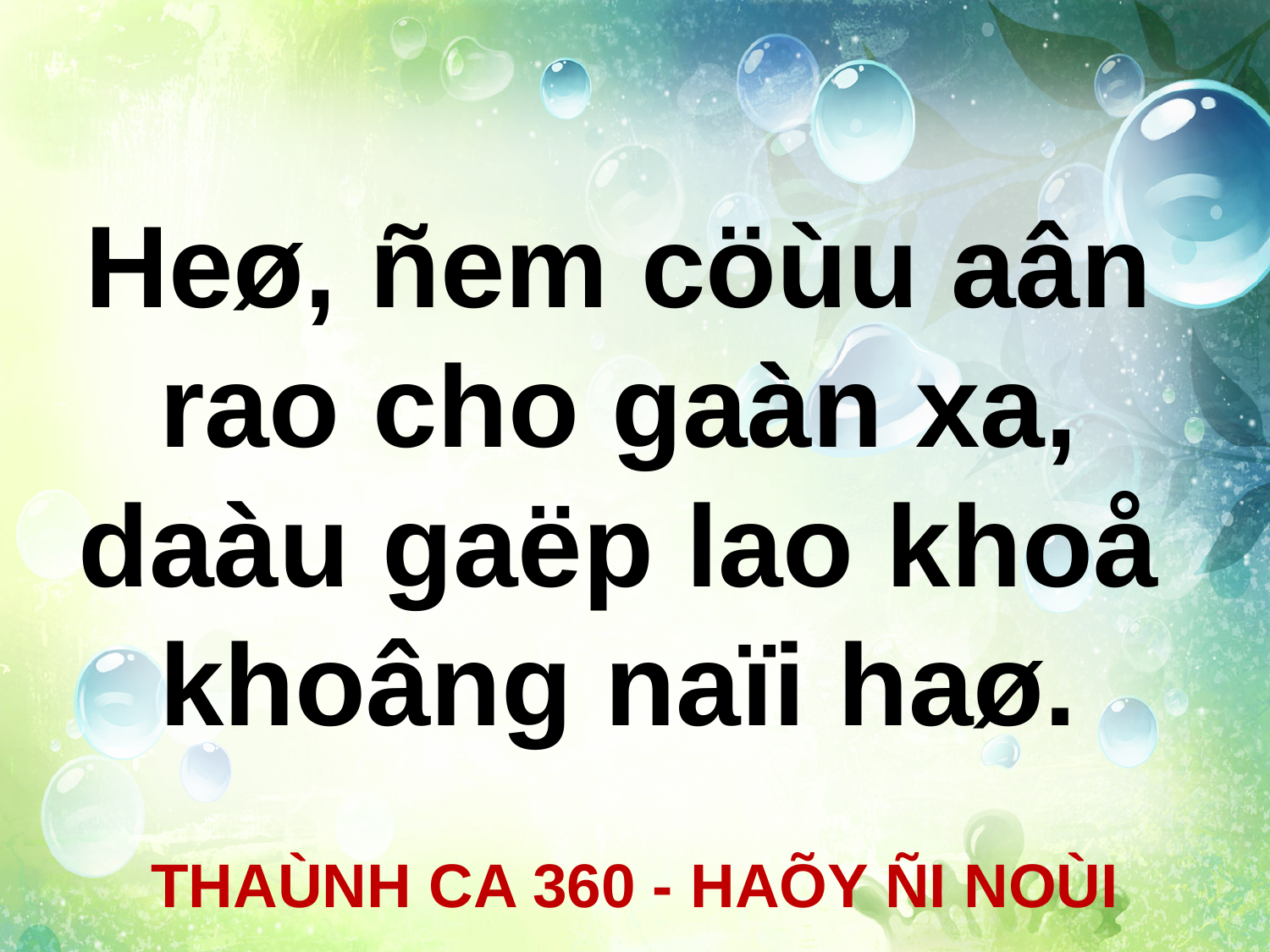

Heø, ñem cöùu aân
rao cho gaàn xa,
daàu gaëp lao khoå
khoâng naïi haø.
THAÙNH CA 360 - HAÕY ÑI NOÙI